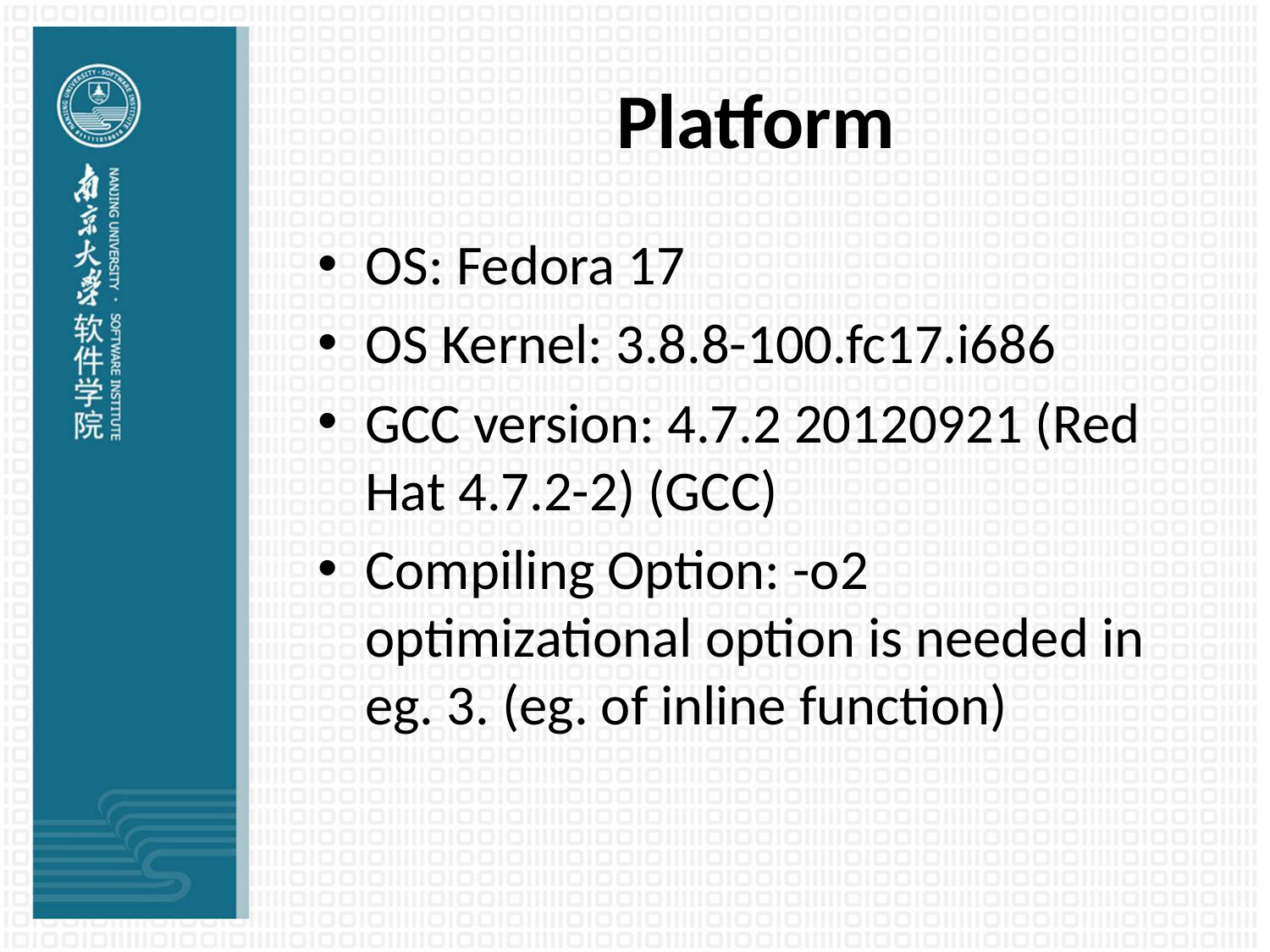

# Platform
OS: Fedora 17
OS Kernel: 3.8.8-100.fc17.i686
GCC version: 4.7.2 20120921 (Red Hat 4.7.2-2) (GCC)
Compiling Option: -o2 optimizational option is needed in eg. 3. (eg. of inline function)